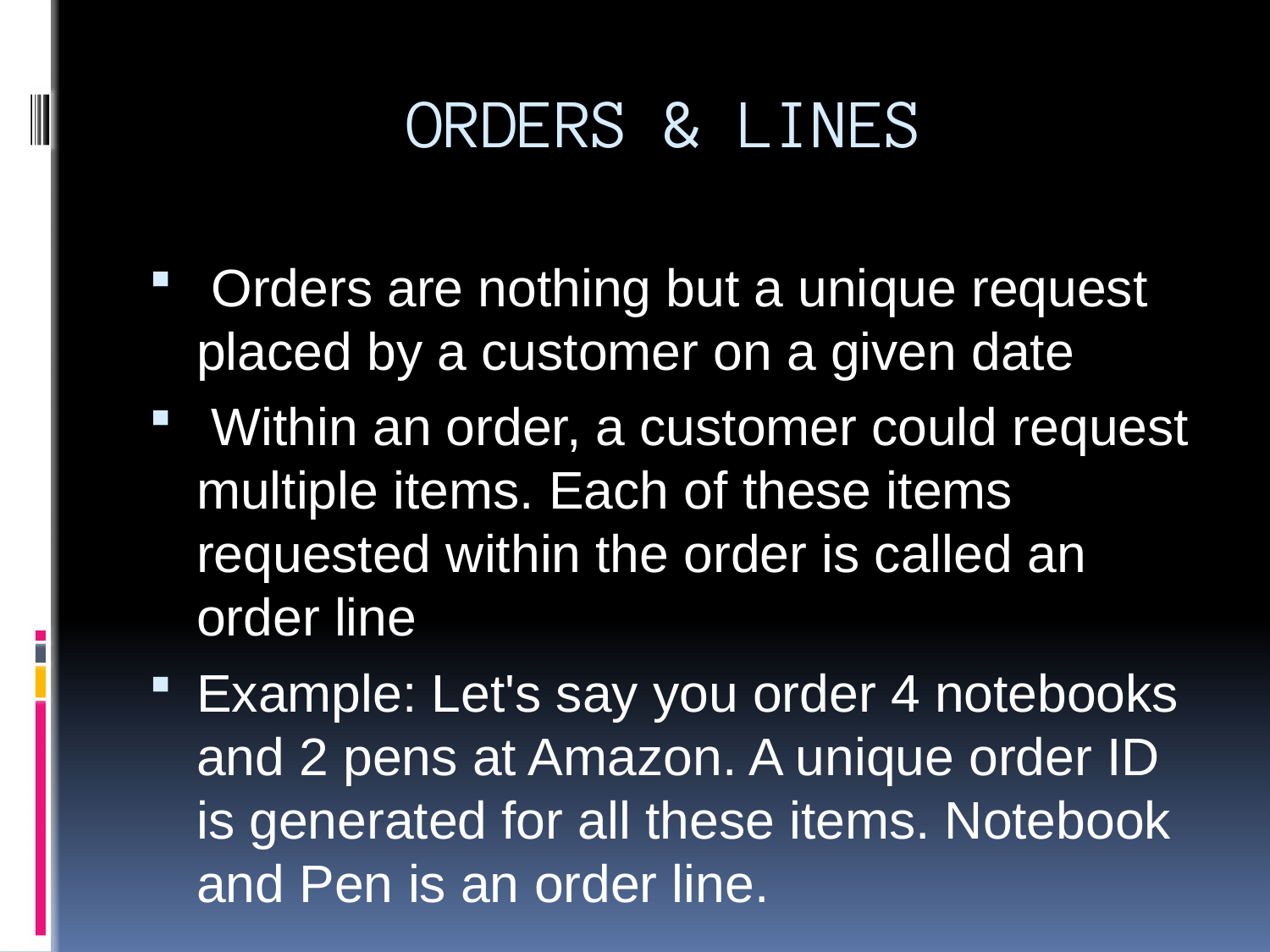

# ORDERS & LINES
 Orders are nothing but a unique request placed by a customer on a given date
 Within an order, a customer could request multiple items. Each of these items requested within the order is called an order line
Example: Let's say you order 4 notebooks and 2 pens at Amazon. A unique order ID is generated for all these items. Notebook and Pen is an order line.